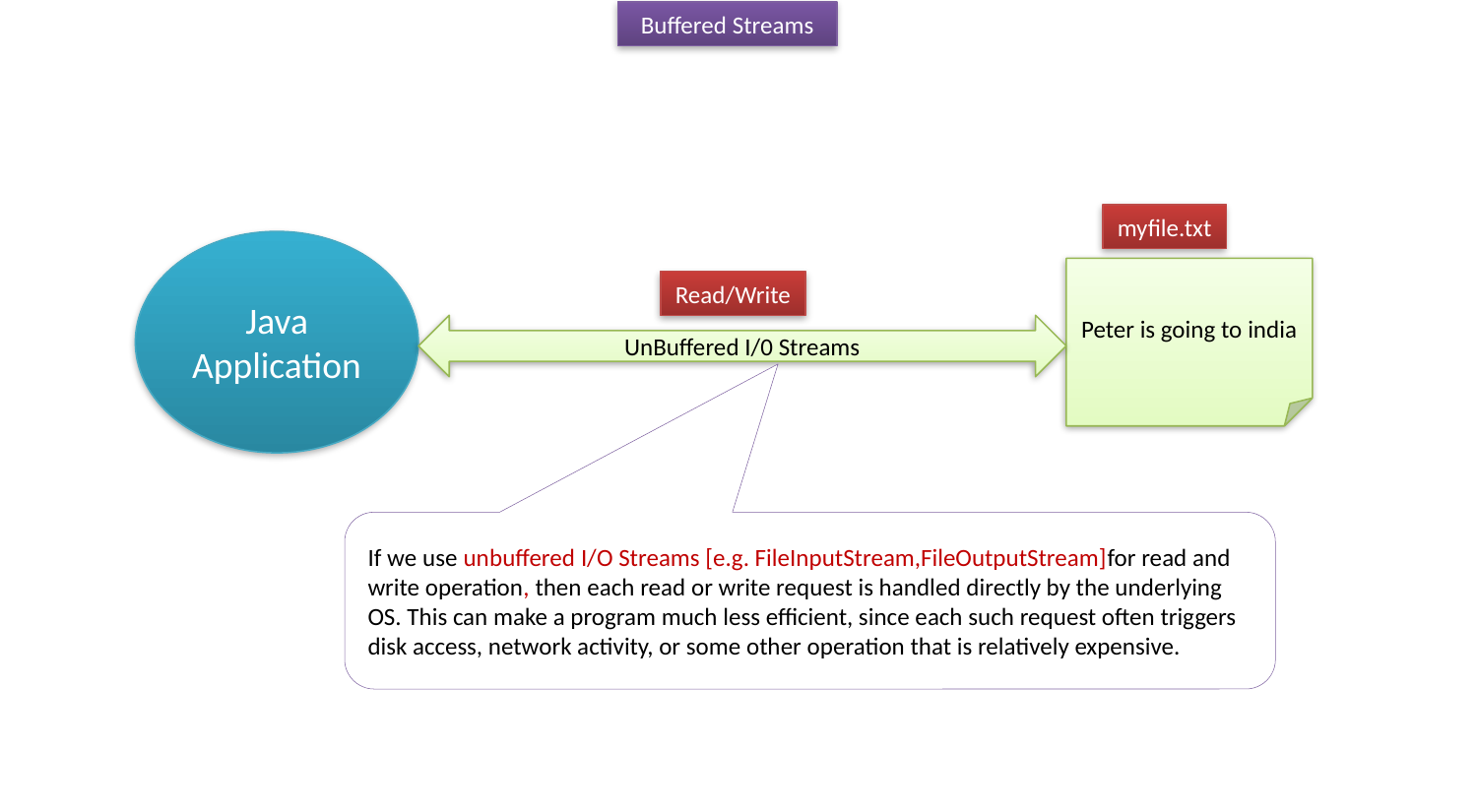

Buffered Streams
myfile.txt
Java Application
Peter is going to india
Read/Write
UnBuffered I/0 Streams
If we use unbuffered I/O Streams [e.g. FileInputStream,FileOutputStream]for read and write operation, then each read or write request is handled directly by the underlying OS. This can make a program much less efficient, since each such request often triggers disk access, network activity, or some other operation that is relatively expensive.